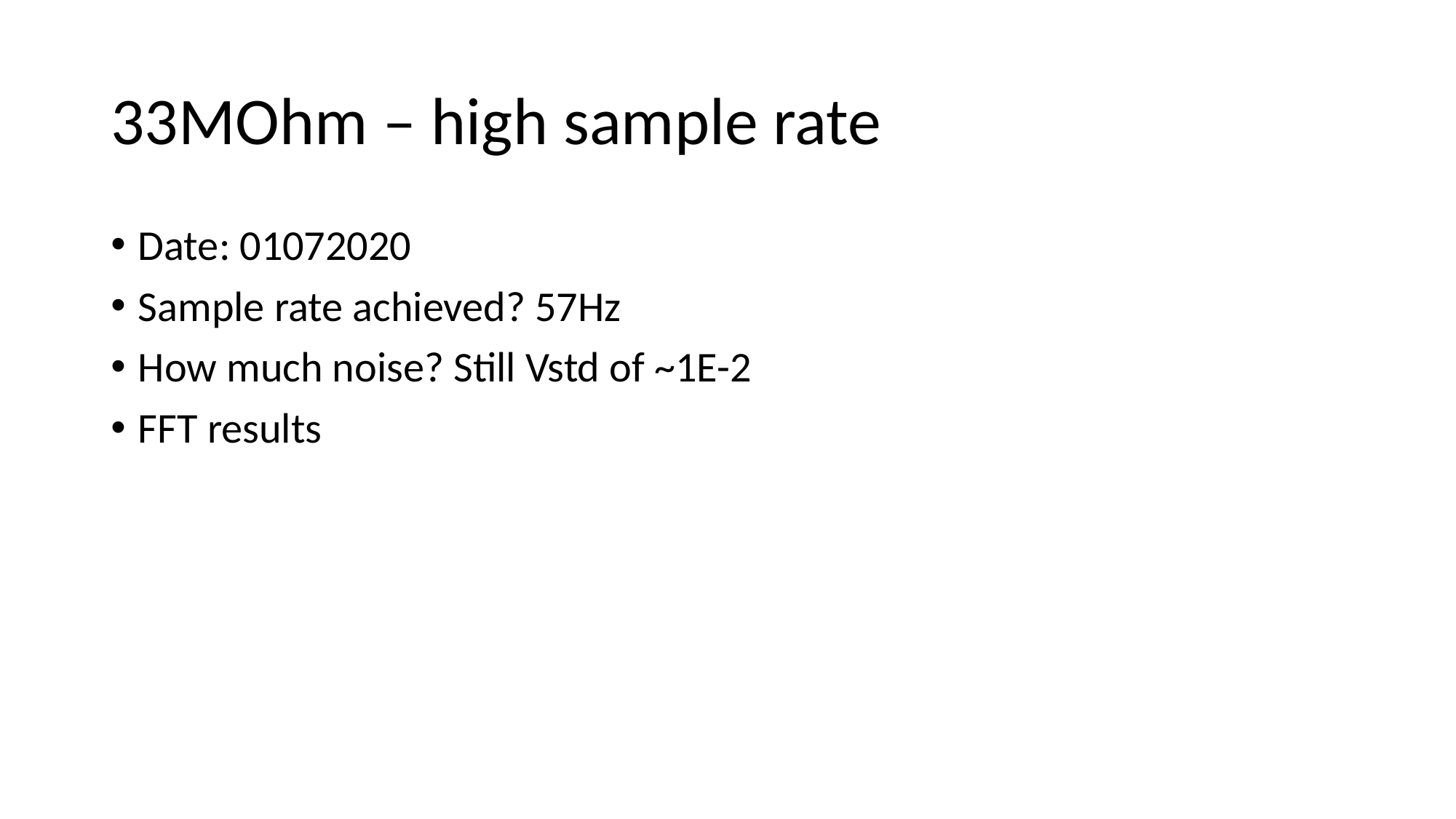

# 33MOhm – high sample rate
Date: 01072020
Sample rate achieved? 57Hz
How much noise? Still Vstd of ~1E-2
FFT results